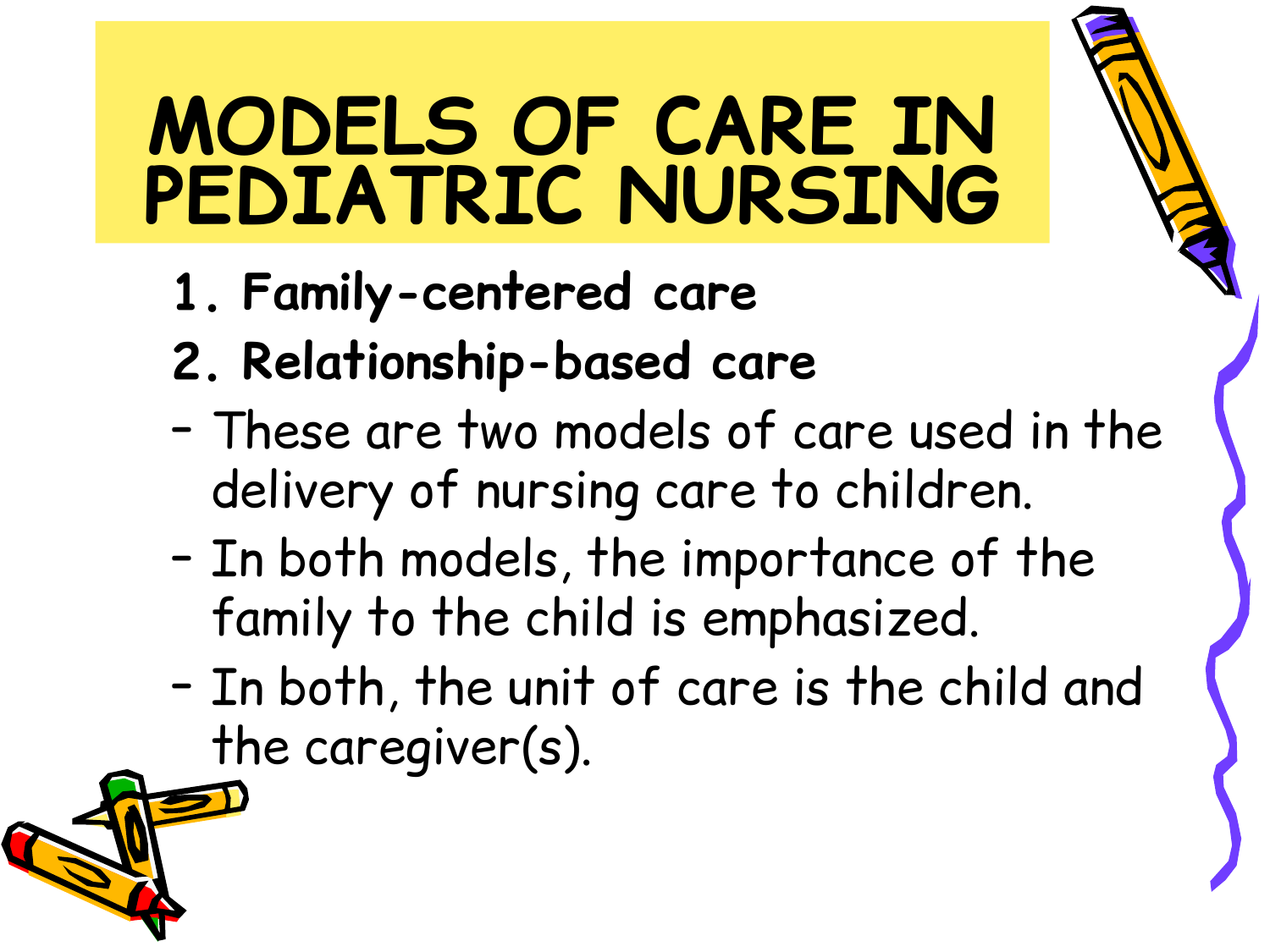

# MODELS OF CARE IN PEDIATRIC NURSING
Family-centered care
Relationship-based care
These are two models of care used in the delivery of nursing care to children.
In both models, the importance of the family to the child is emphasized.
In both, the unit of care is the child and the caregiver(s).